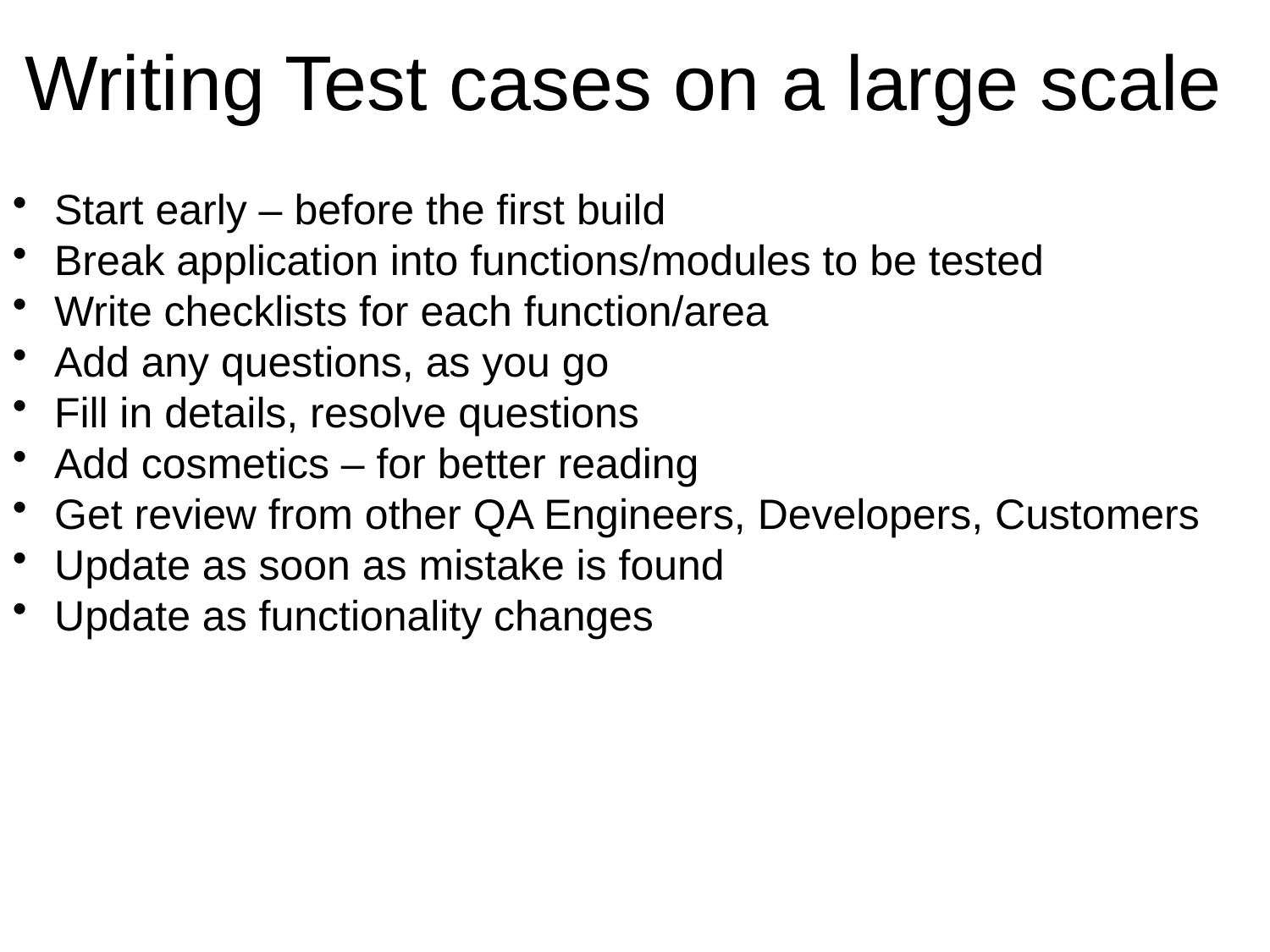

# Writing Test cases on a large scale
 Start early – before the first build
 Break application into functions/modules to be tested
 Write checklists for each function/area
 Add any questions, as you go
 Fill in details, resolve questions
 Add cosmetics – for better reading
 Get review from other QA Engineers, Developers, Customers
 Update as soon as mistake is found
 Update as functionality changes